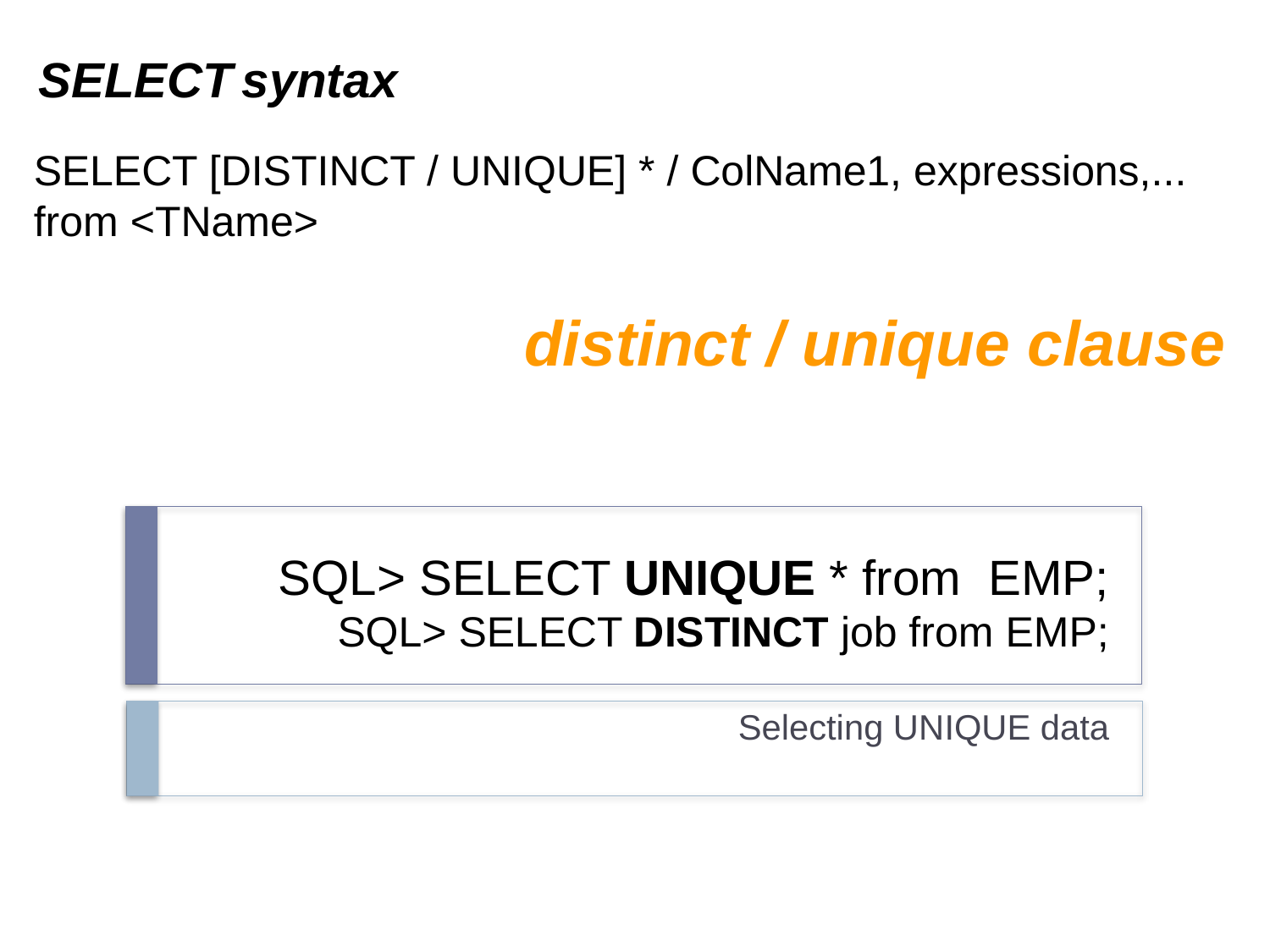

SELECT syntax
SELECT [DISTINCT / UNIQUE] * / ColName1, expressions,... from <TName>
distinct / unique clause
# SQL> SELECT UNIQUE * from  EMP; SQL> SELECT DISTINCT job from EMP;
Selecting UNIQUE data